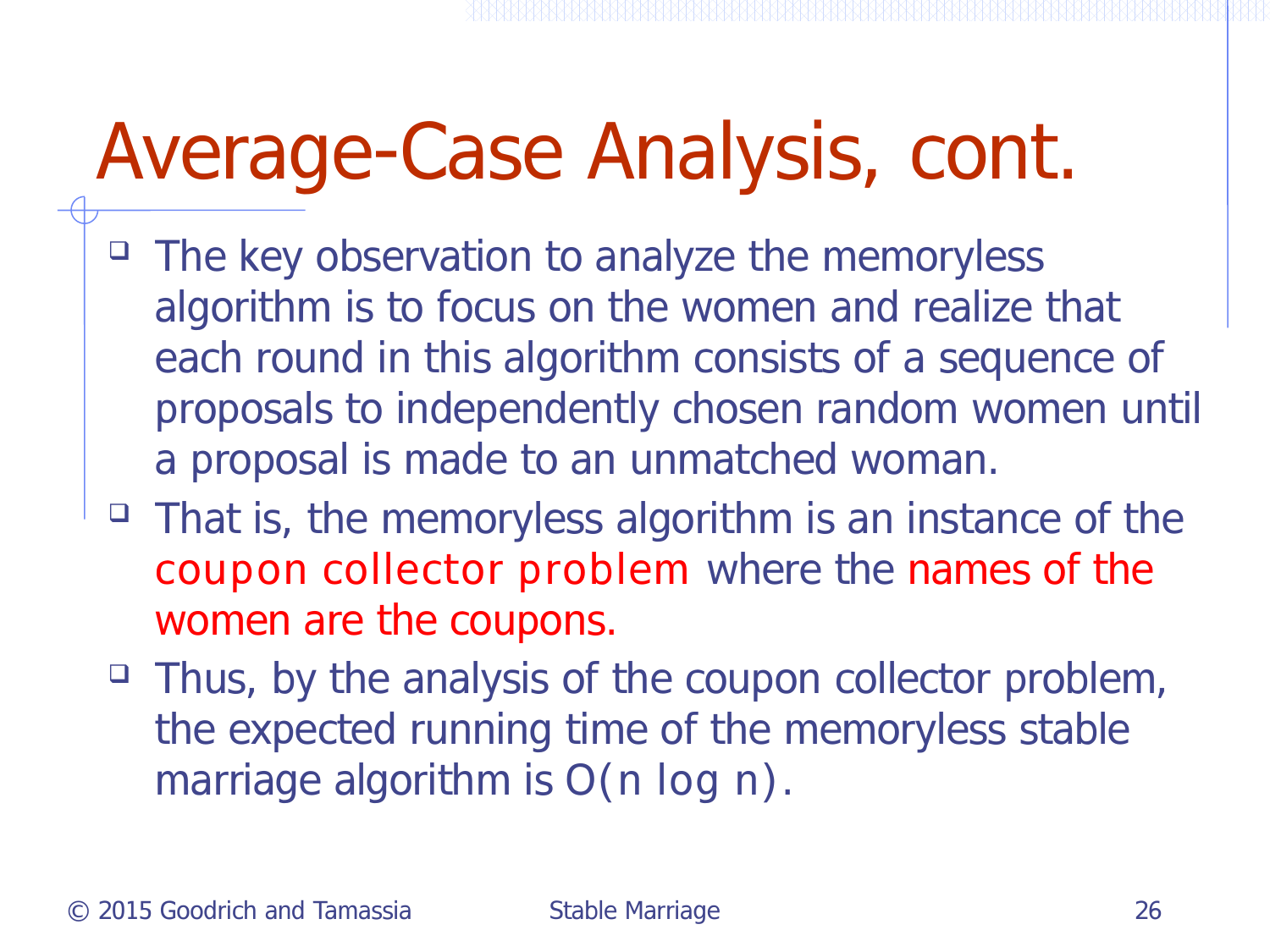

# Average-Case Analysis, cont.
The key observation to analyze the memoryless algorithm is to focus on the women and realize that each round in this algorithm consists of a sequence of proposals to independently chosen random women until a proposal is made to an unmatched woman.
That is, the memoryless algorithm is an instance of the coupon collector problem where the names of the women are the coupons.
Thus, by the analysis of the coupon collector problem, the expected running time of the memoryless stable marriage algorithm is O(n log n).
Stable Marriage
26